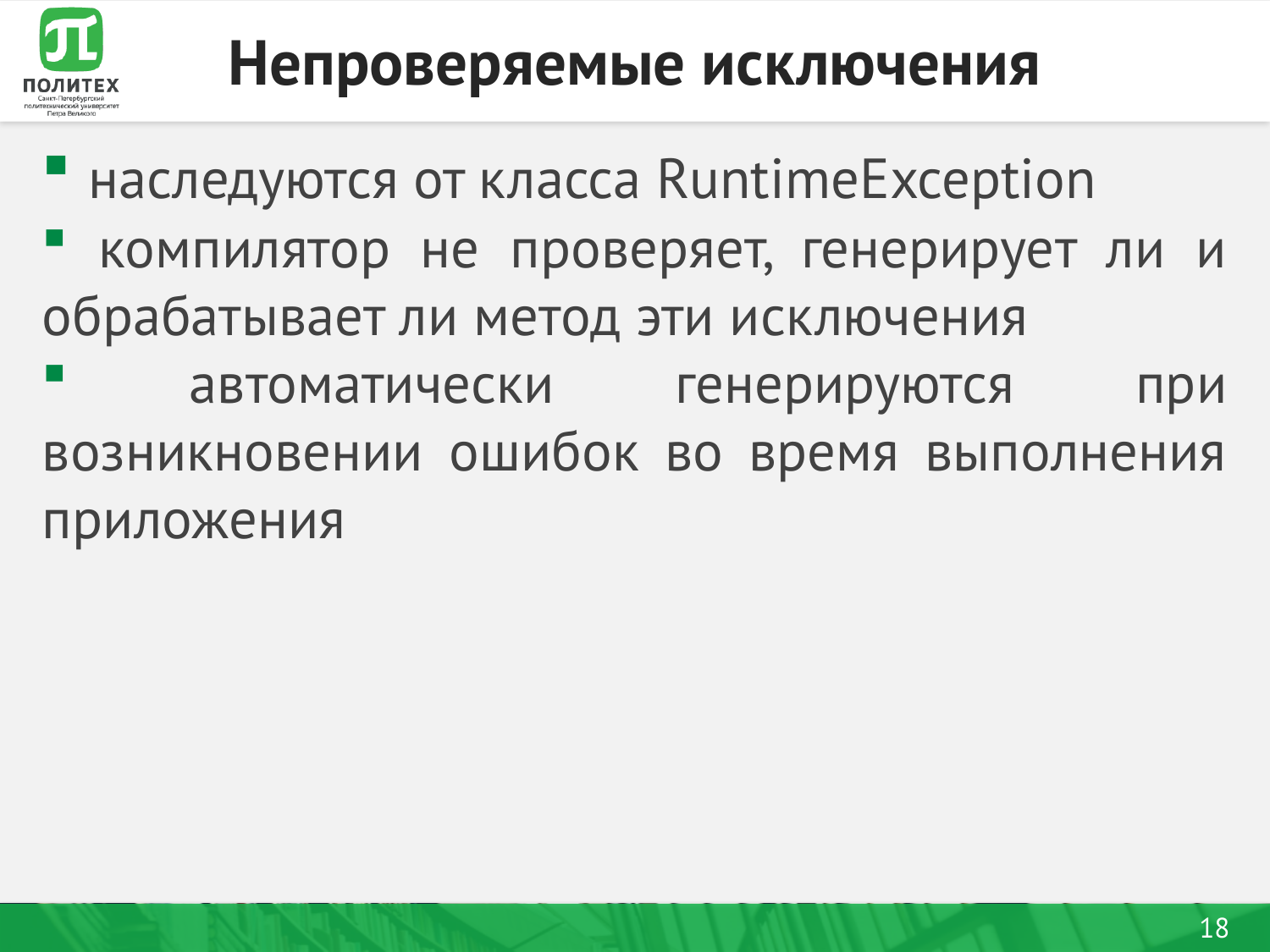

# Непроверяемые исключения
 наследуются от класса RuntimeException
 компилятор не проверяет, генерирует ли и обрабатывает ли метод эти исключения
 автоматически генерируются при возникновении ошибок во время выполнения приложения